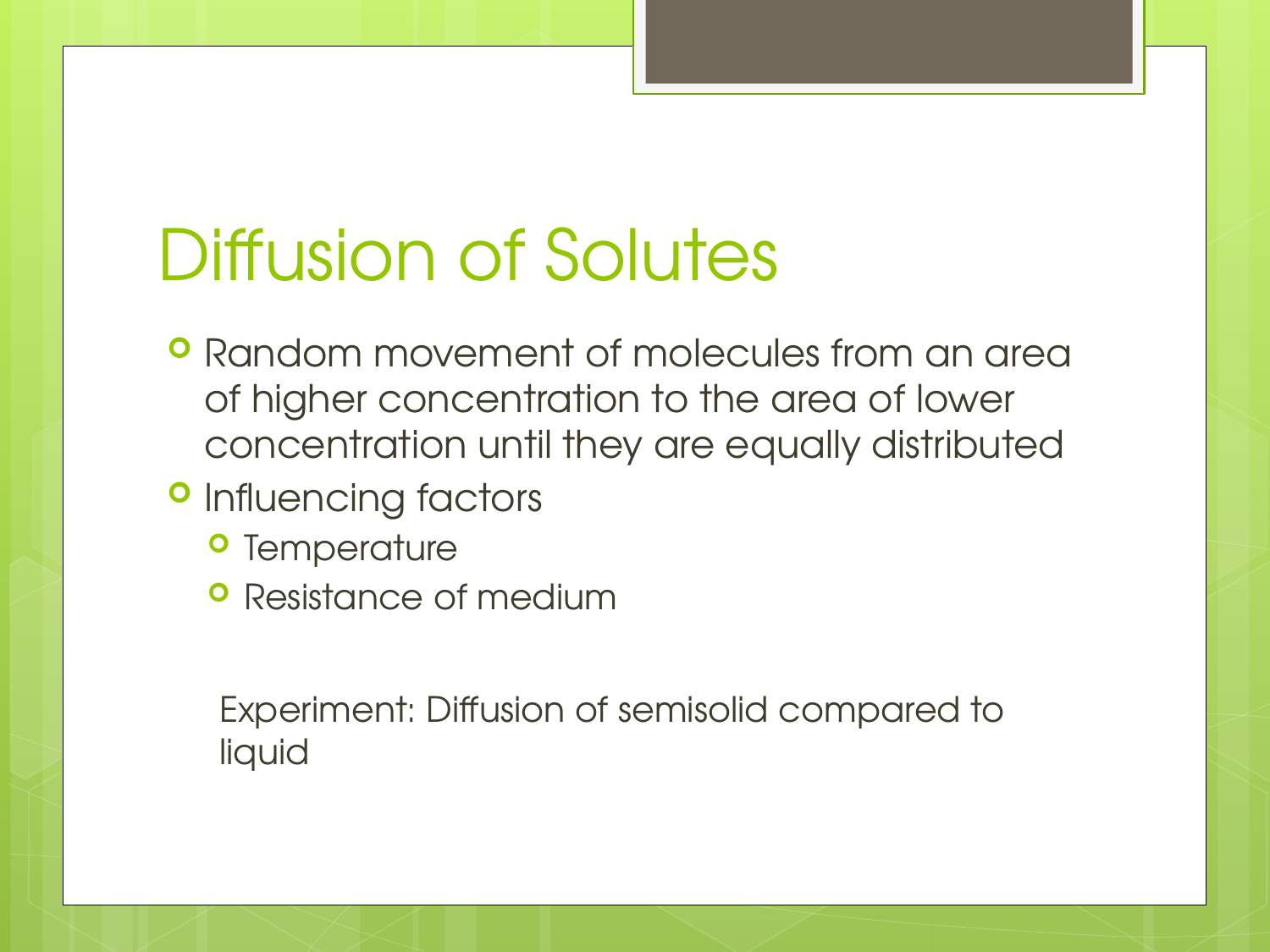

# Diffusion of Solutes
Random movement of molecules from an area of higher concentration to the area of lower concentration until they are equally distributed
Influencing factors
Temperature
Resistance of medium

Experiment: Diffusion of semisolid compared to liquid